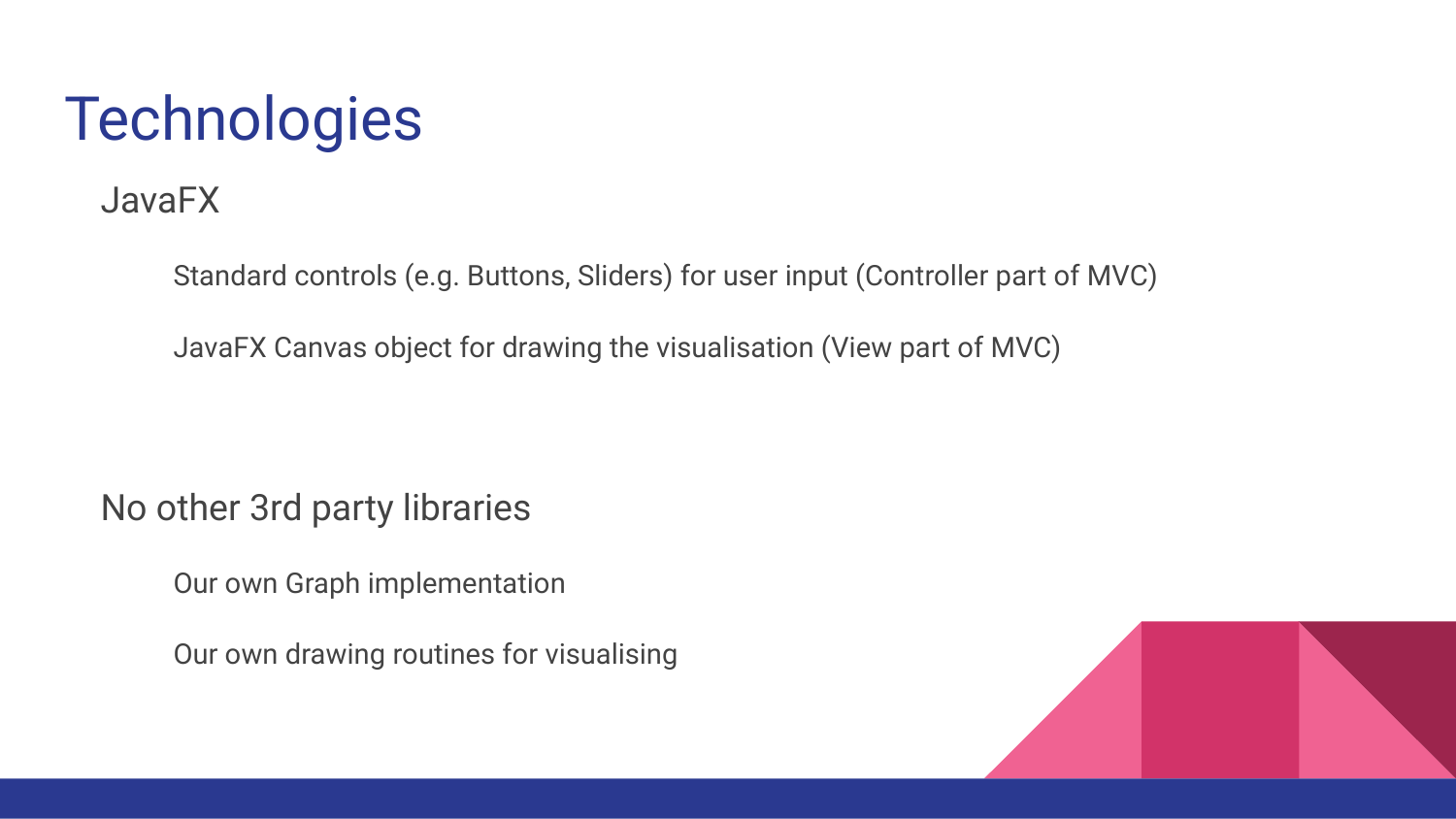

# Technologies
JavaFX
Standard controls (e.g. Buttons, Sliders) for user input (Controller part of MVC)
JavaFX Canvas object for drawing the visualisation (View part of MVC)

No other 3rd party libraries
Our own Graph implementation
Our own drawing routines for visualising